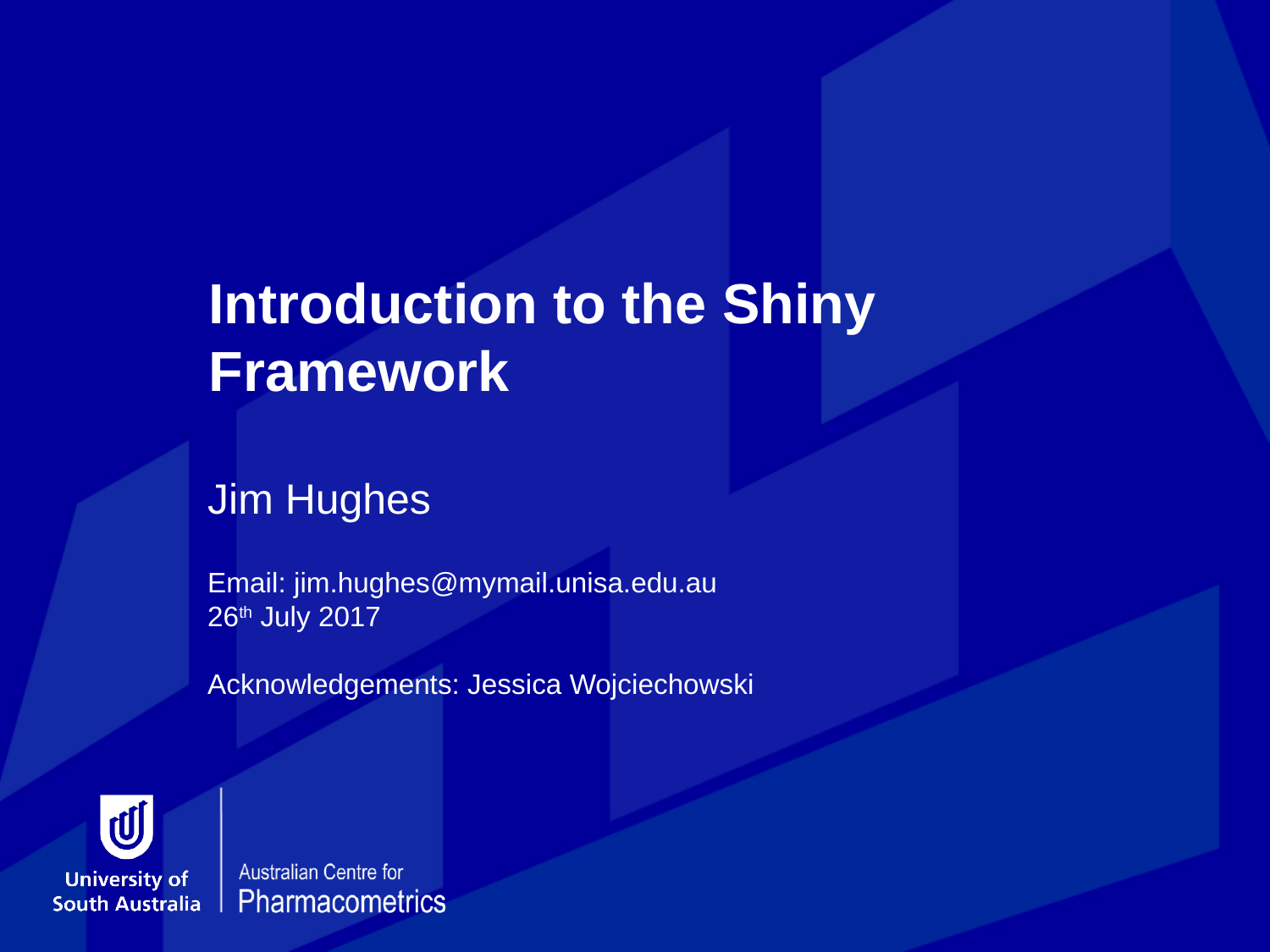

# Introduction to the Shiny Framework
Jim Hughes

Email: jim.hughes@mymail.unisa.edu.au
26th July 2017

Acknowledgements: Jessica Wojciechowski